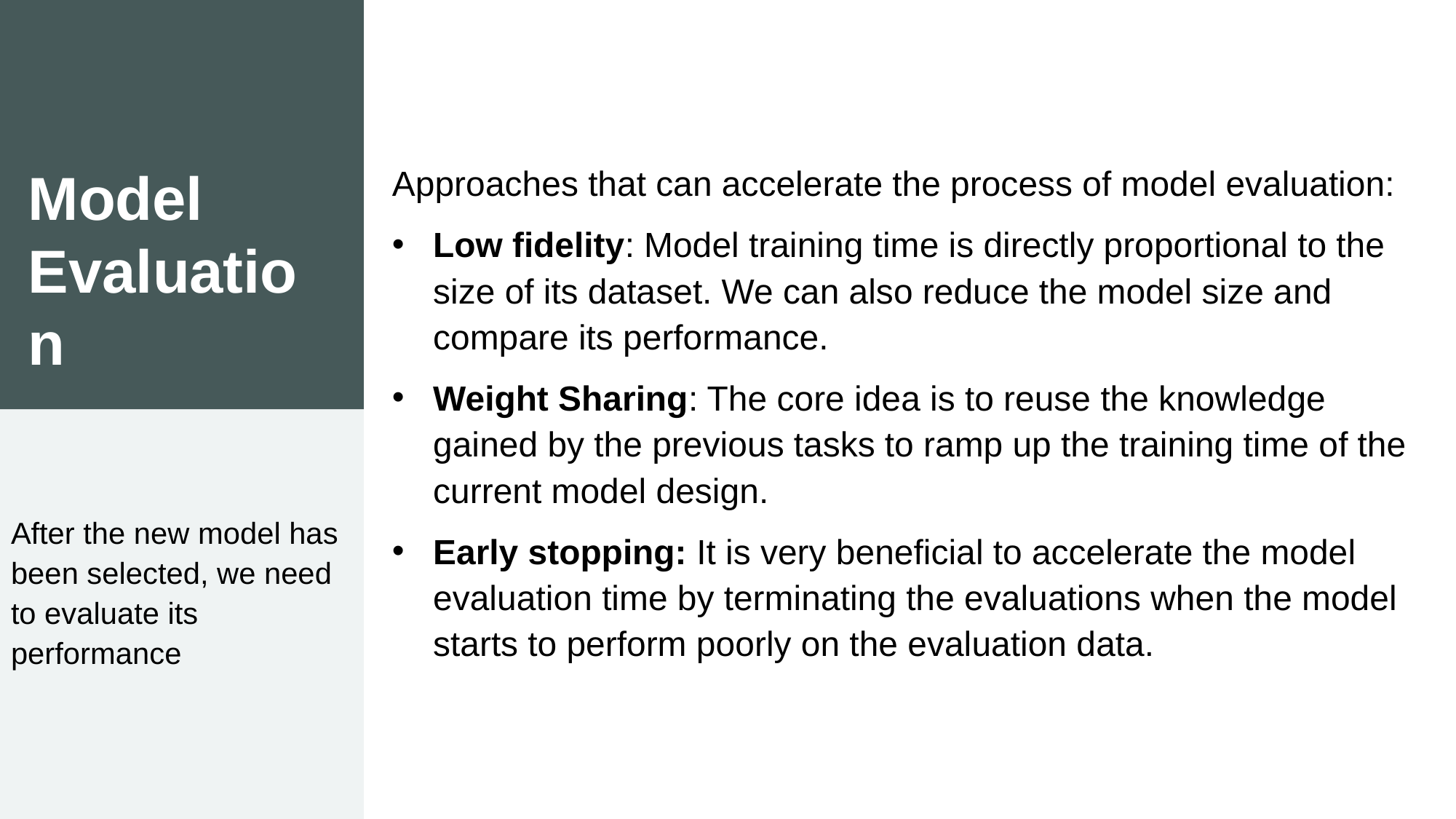

Approaches that can accelerate the process of model evaluation:
Low fidelity: Model training time is directly proportional to the size of its dataset. We can also reduce the model size and compare its performance.
Weight Sharing: The core idea is to reuse the knowledge gained by the previous tasks to ramp up the training time of the current model design.
Early stopping: It is very beneficial to accelerate the model evaluation time by terminating the evaluations when the model starts to perform poorly on the evaluation data.
# Model Evaluation

After the new model has been selected, we need to evaluate its performance